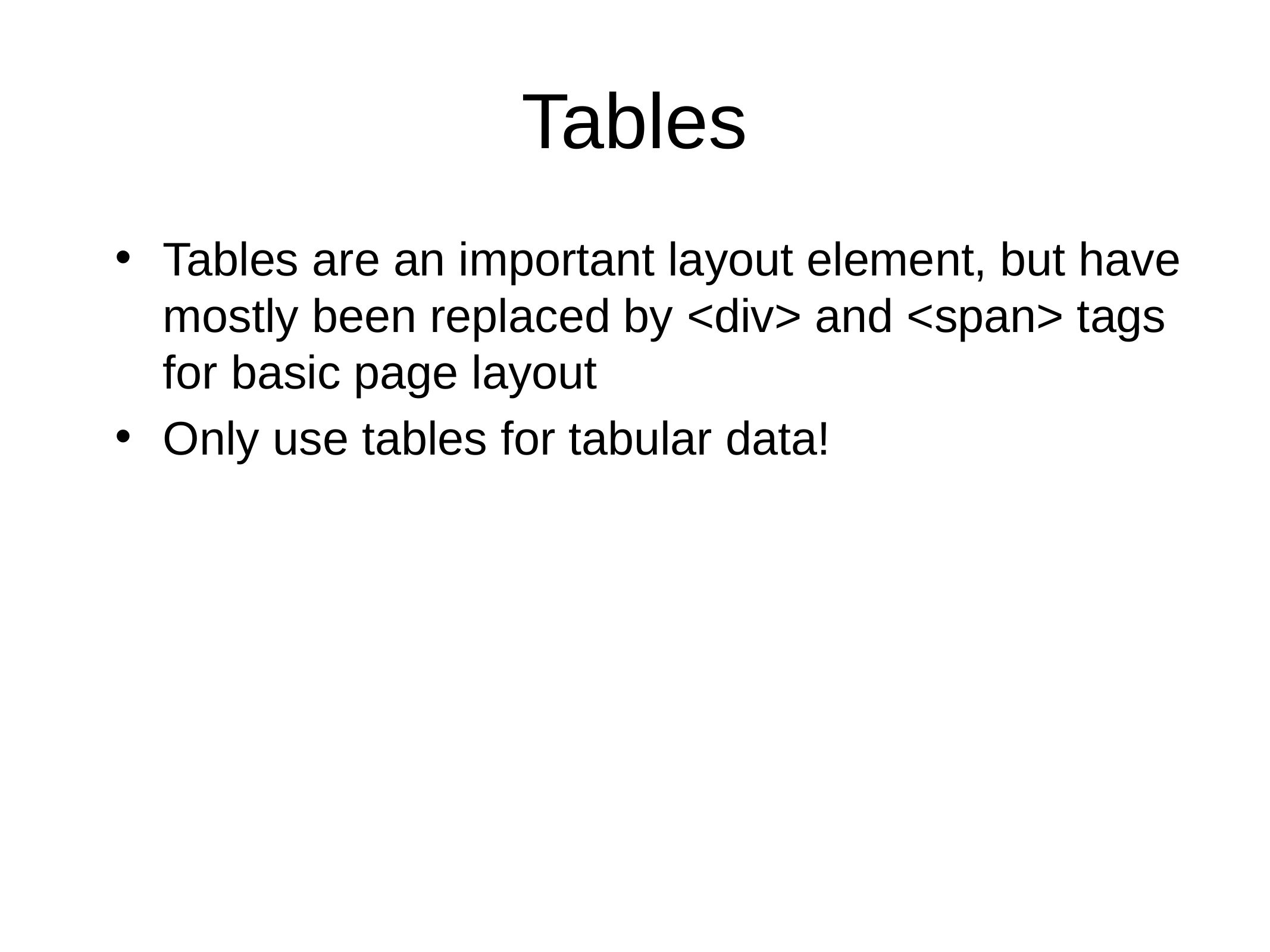

# Tables
Tables are an important layout element, but have mostly been replaced by <div> and <span> tags for basic page layout
Only use tables for tabular data!